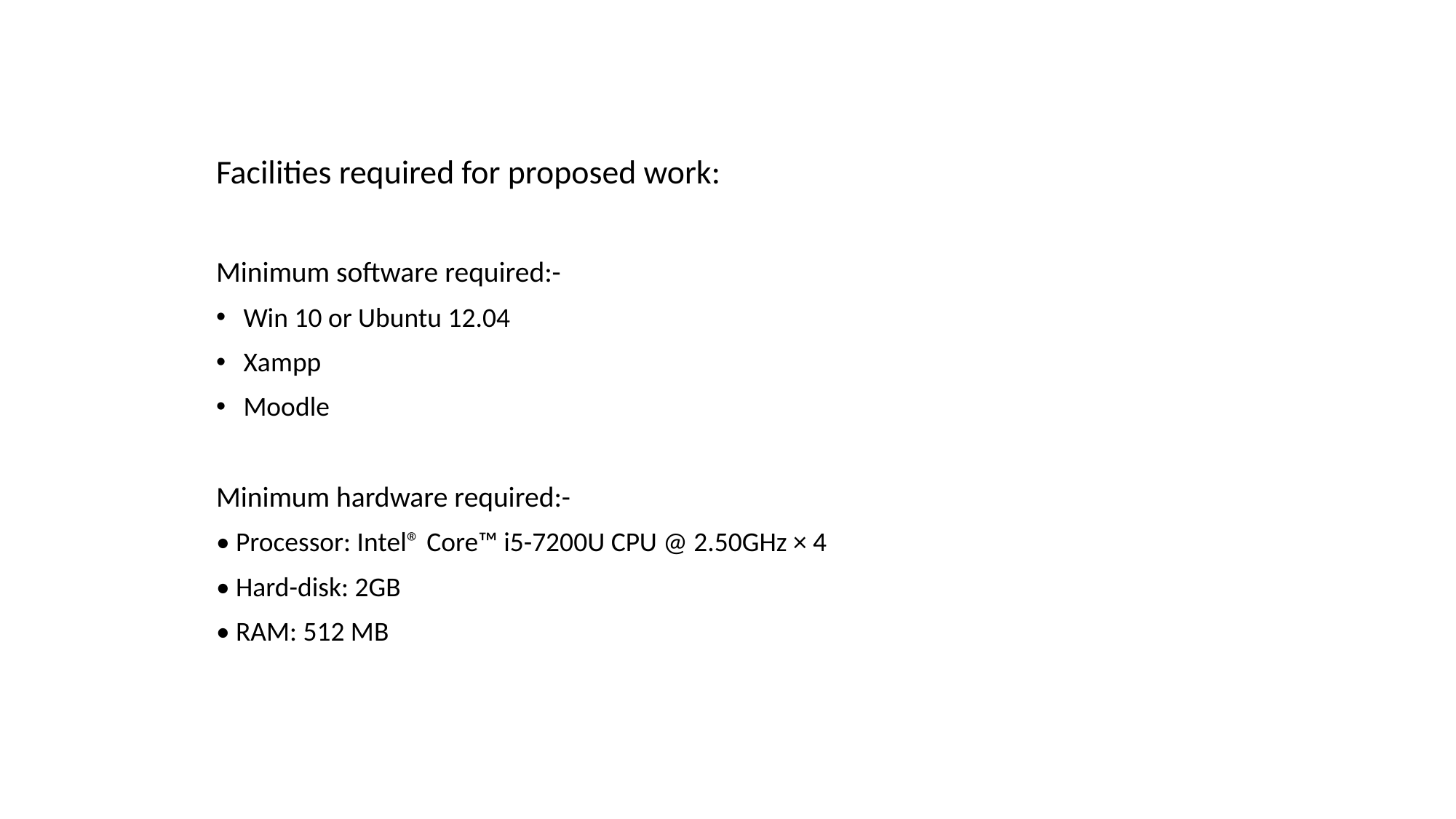

Facilities required for proposed work:

Minimum software required:-
Win 10 or Ubuntu 12.04
Xampp
Moodle

Minimum hardware required:-
• Processor: Intel® Core™ i5-7200U CPU @ 2.50GHz × 4
• Hard-disk: 2GB
• RAM: 512 MB